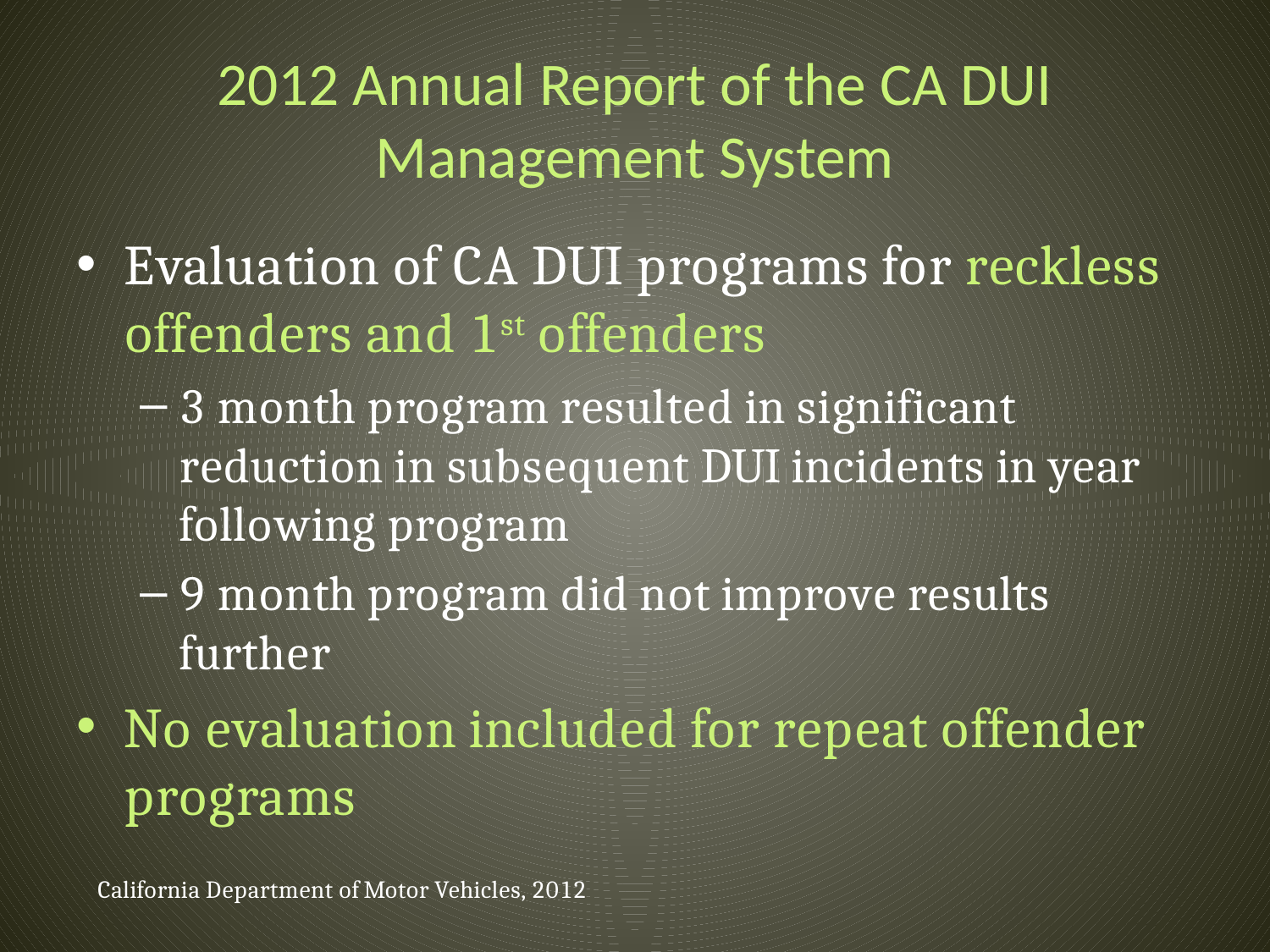

# 2012 Annual Report of the CA DUI Management System
Evaluation of CA DUI programs for reckless offenders and 1st offenders
3 month program resulted in significant reduction in subsequent DUI incidents in year following program
9 month program did not improve results further
No evaluation included for repeat offender programs

California Department of Motor Vehicles, 2012